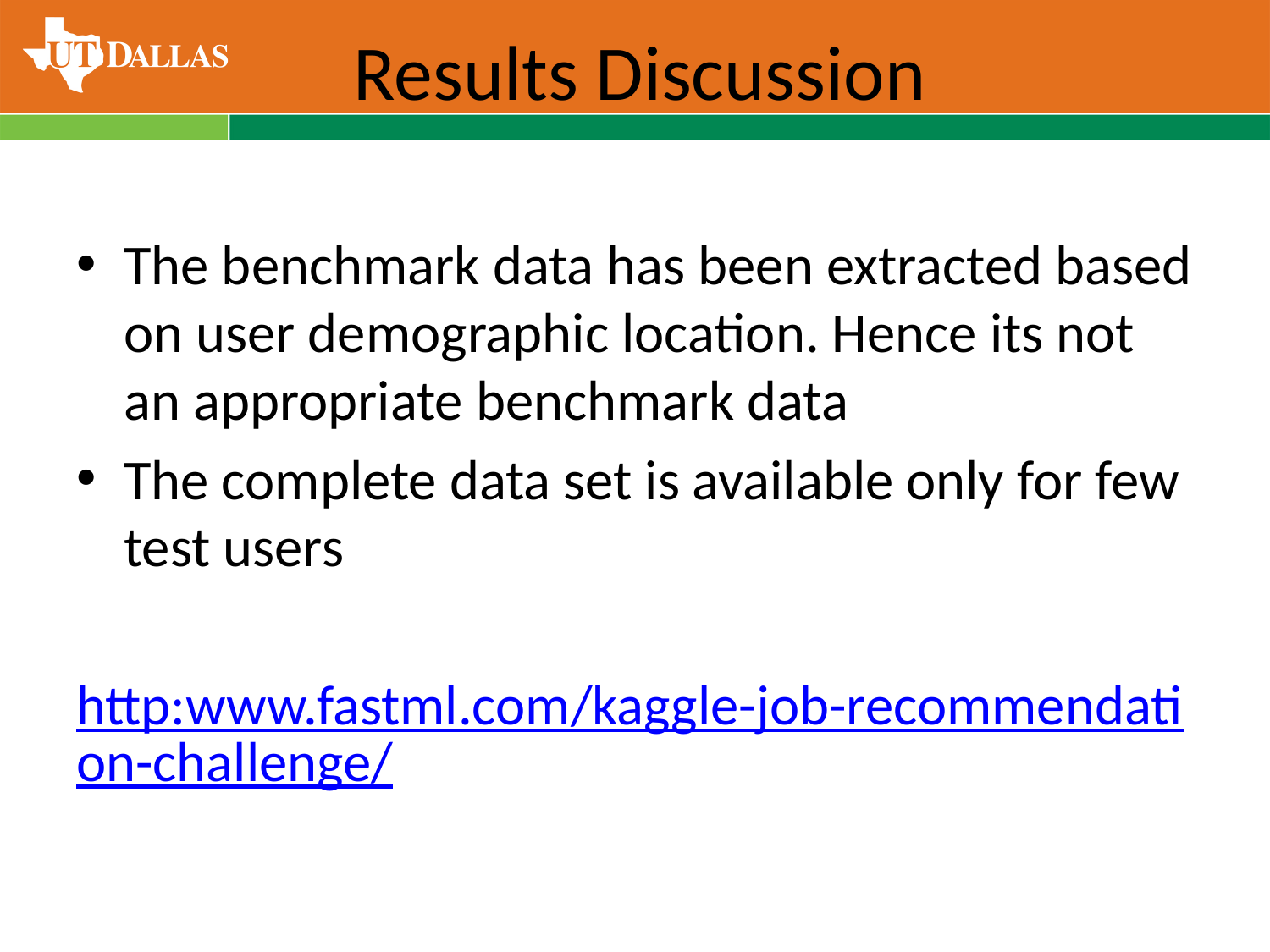

# Results Discussion
The benchmark data has been extracted based on user demographic location. Hence its not an appropriate benchmark data
The complete data set is available only for few test users

http:www.fastml.com/kaggle-job-recommendation-challenge/